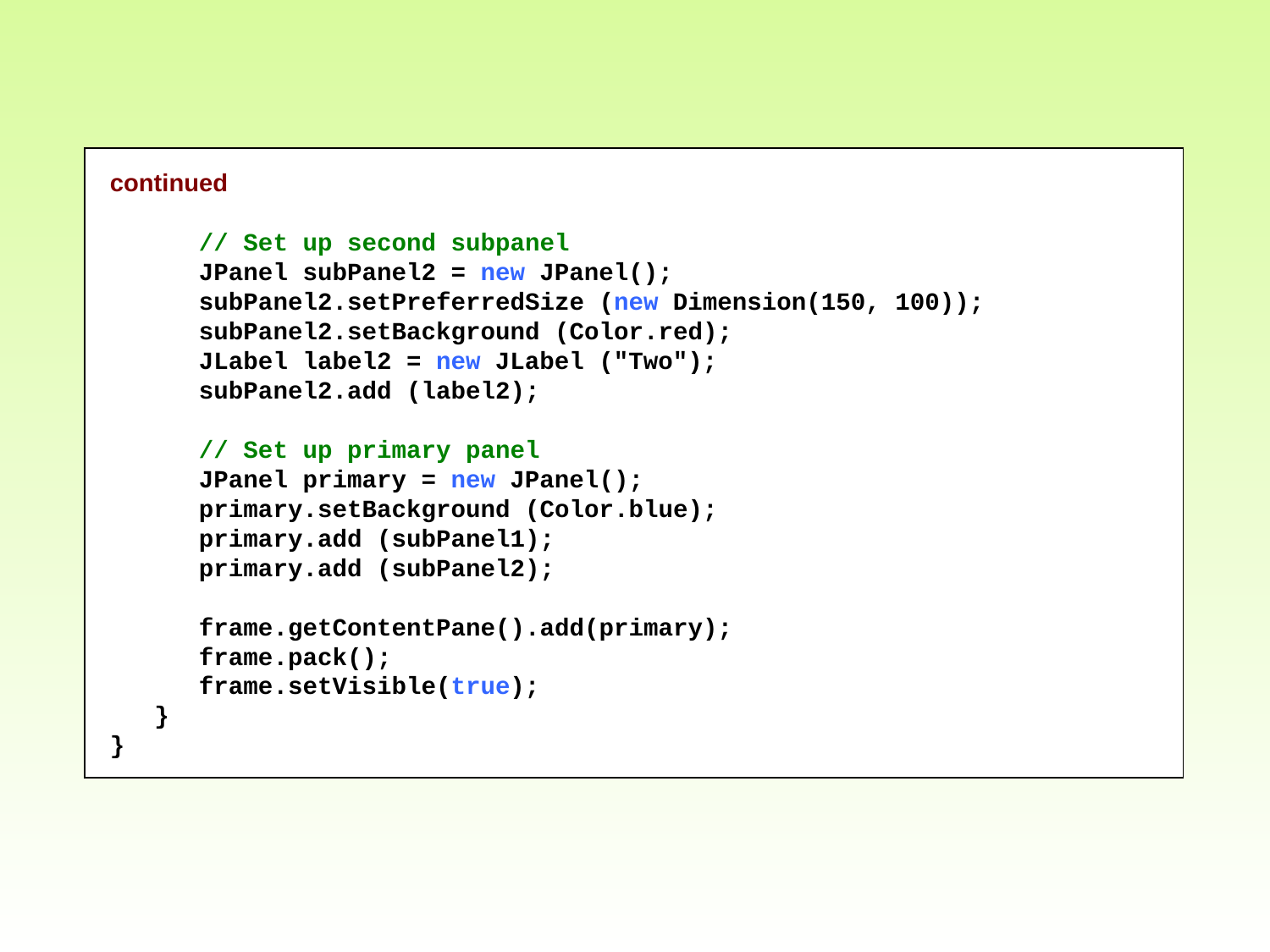

continued

      // Set up second subpanel
      JPanel subPanel2 = new JPanel();
      subPanel2.setPreferredSize (new Dimension(150, 100));
      subPanel2.setBackground (Color.red);
      JLabel label2 = new JLabel ("Two");
      subPanel2.add (label2);

      // Set up primary panel
      JPanel primary = new JPanel();
      primary.setBackground (Color.blue);
      primary.add (subPanel1);
      primary.add (subPanel2);

      frame.getContentPane().add(primary);
      frame.pack();
      frame.setVisible(true);
   }
}